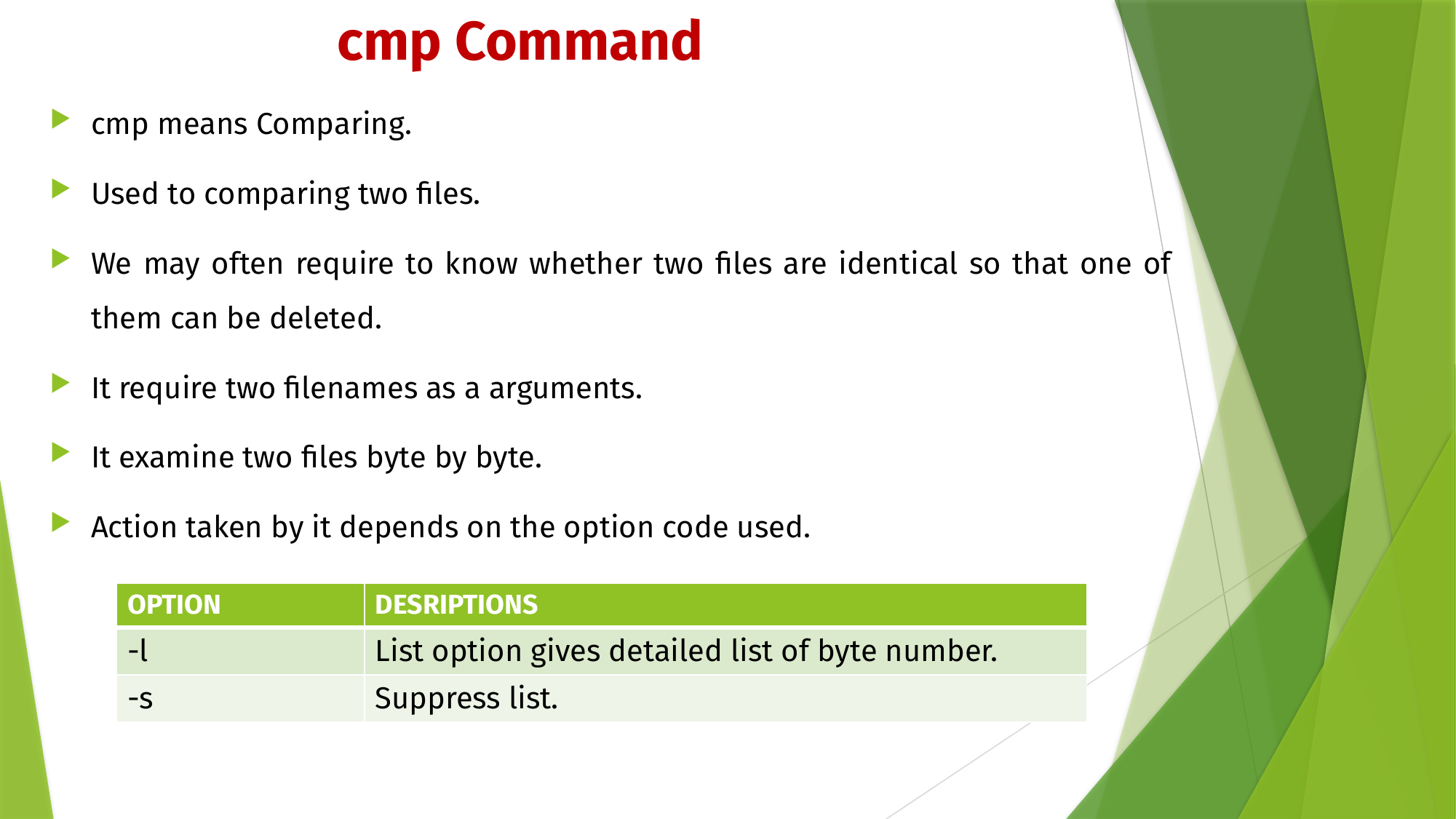

# cmp Command
cmp means Comparing.
Used to comparing two files.
We may often require to know whether two files are identical so that one of them can be deleted.
It require two filenames as a arguments.
It examine two files byte by byte.
Action taken by it depends on the option code used.

| OPTION | DESRIPTIONS |
| --- | --- |
| -l | List option gives detailed list of byte number. |
| -s | Suppress list. |